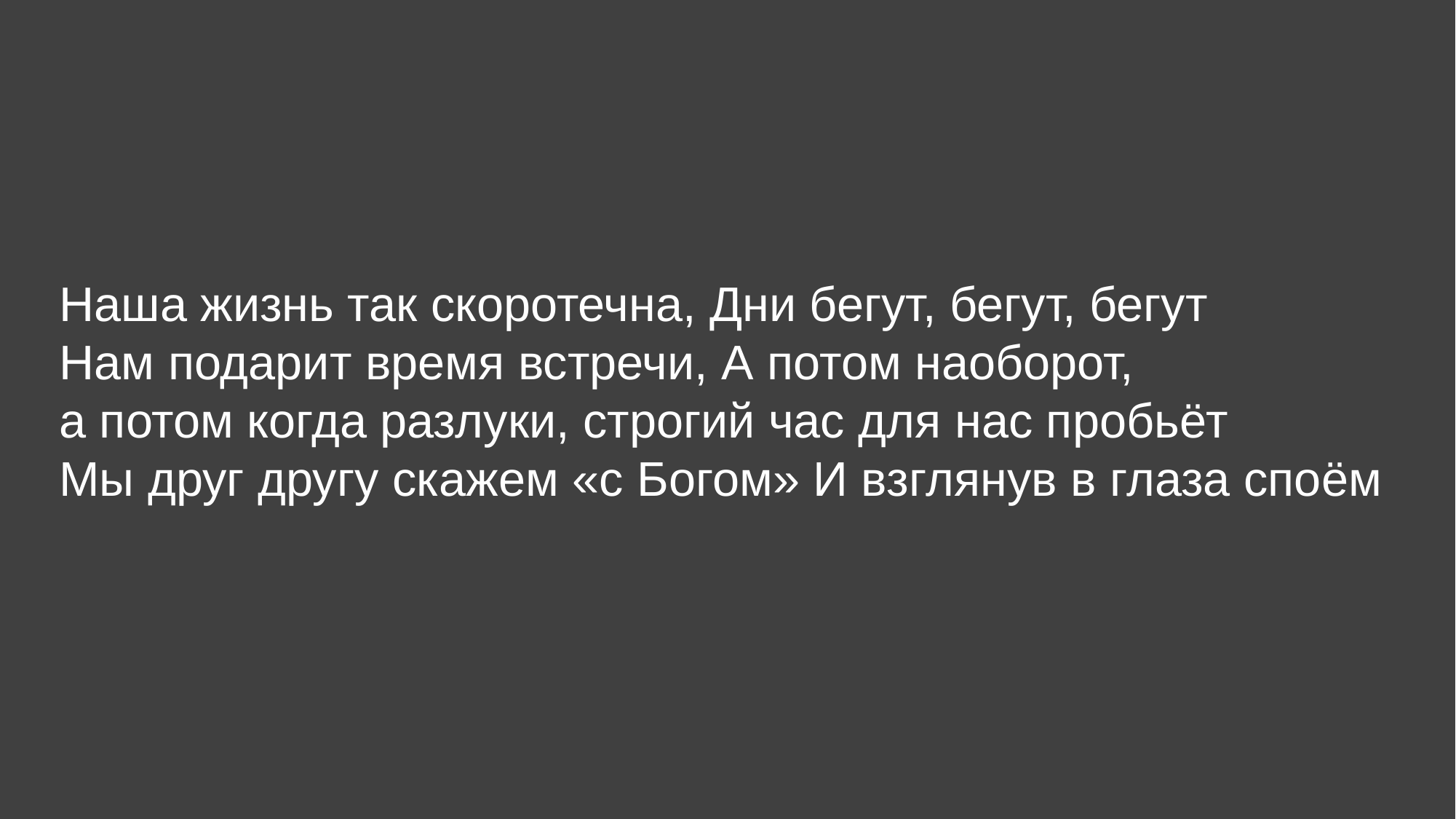

Наша жизнь так скоротечна, Дни бегут, бегут, бегут
Нам подарит время встречи, А потом наоборот,
а потом когда разлуки, cтрогий час для нас пробьёт
Мы друг другу скажем «с Богом» И взглянув в глаза споём